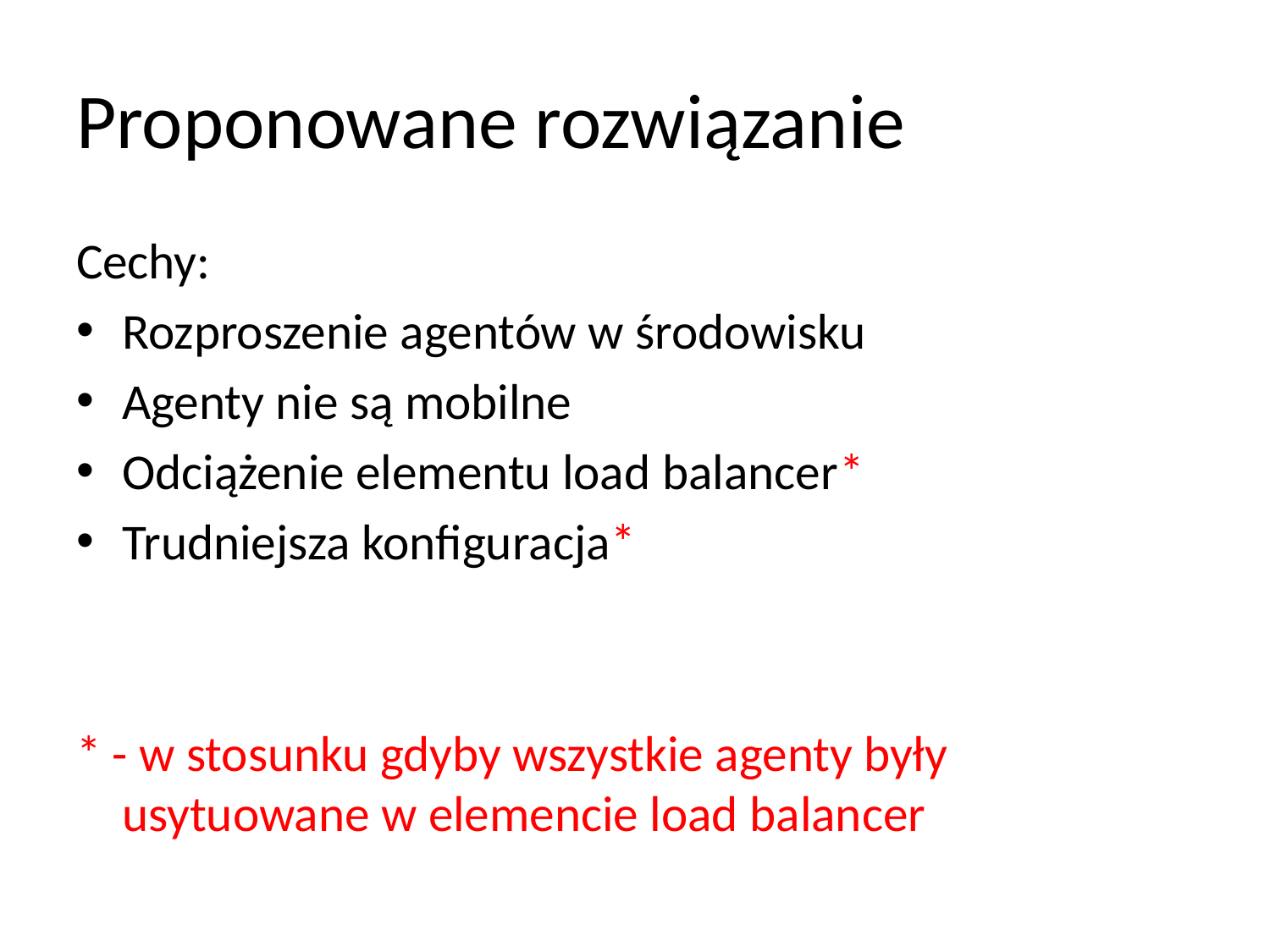

# Proponowane rozwiązanie
Cechy:
Rozproszenie agentów w środowisku
Agenty nie są mobilne
Odciążenie elementu load balancer*
Trudniejsza konfiguracja*

* - w stosunku gdyby wszystkie agenty były usytuowane w elemencie load balancer